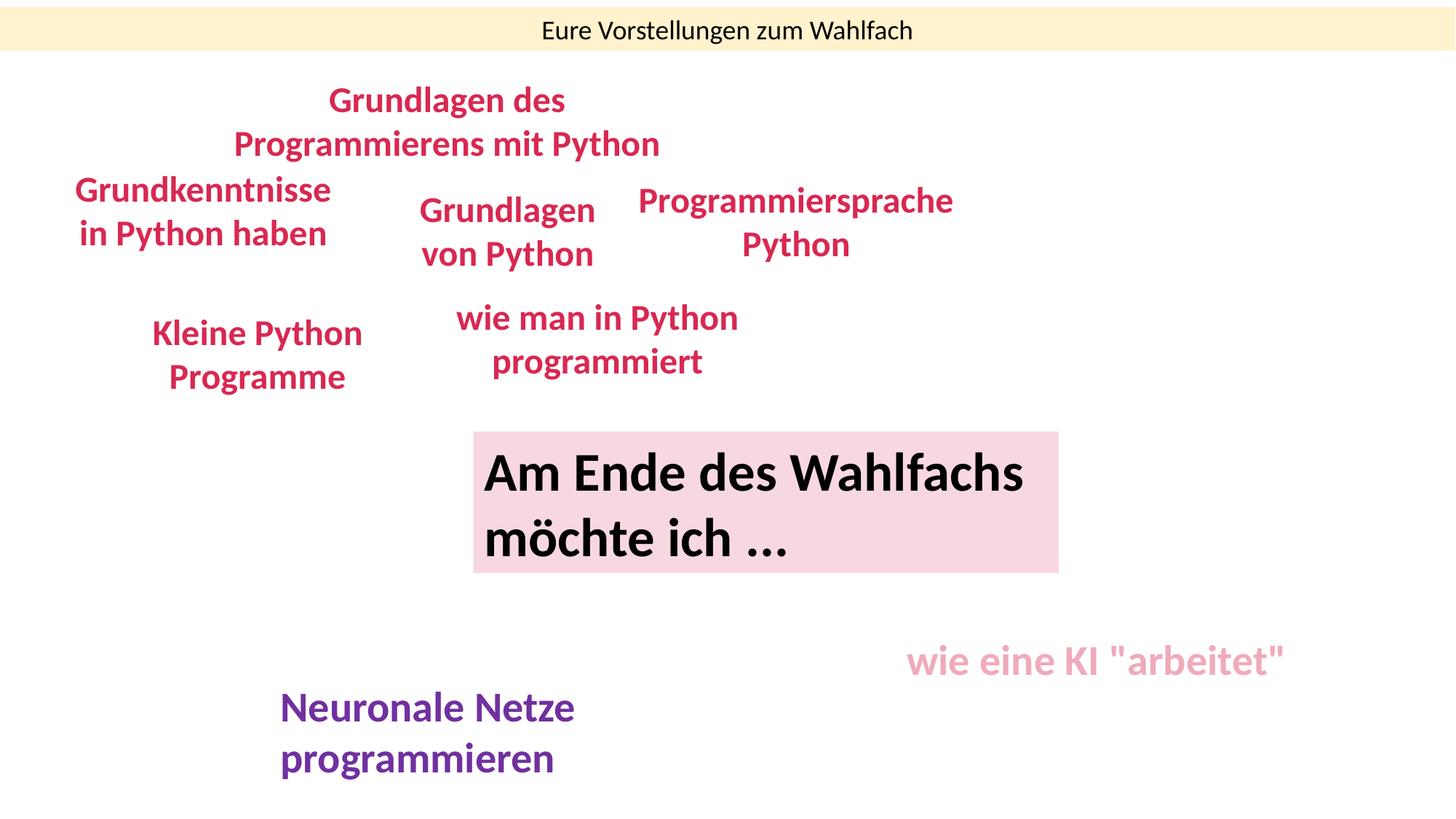

Eure Vorstellungen zum Wahlfach
Grundlagen des Programmierens mit Python
Grundkenntnisse in Python haben
Programmiersprache Python
Grundlagen von Python
wie man in Python programmiert
Kleine Python Programme
Am Ende des Wahlfachs möchte ich ...
wie eine KI "arbeitet"
Neuronale Netze programmieren